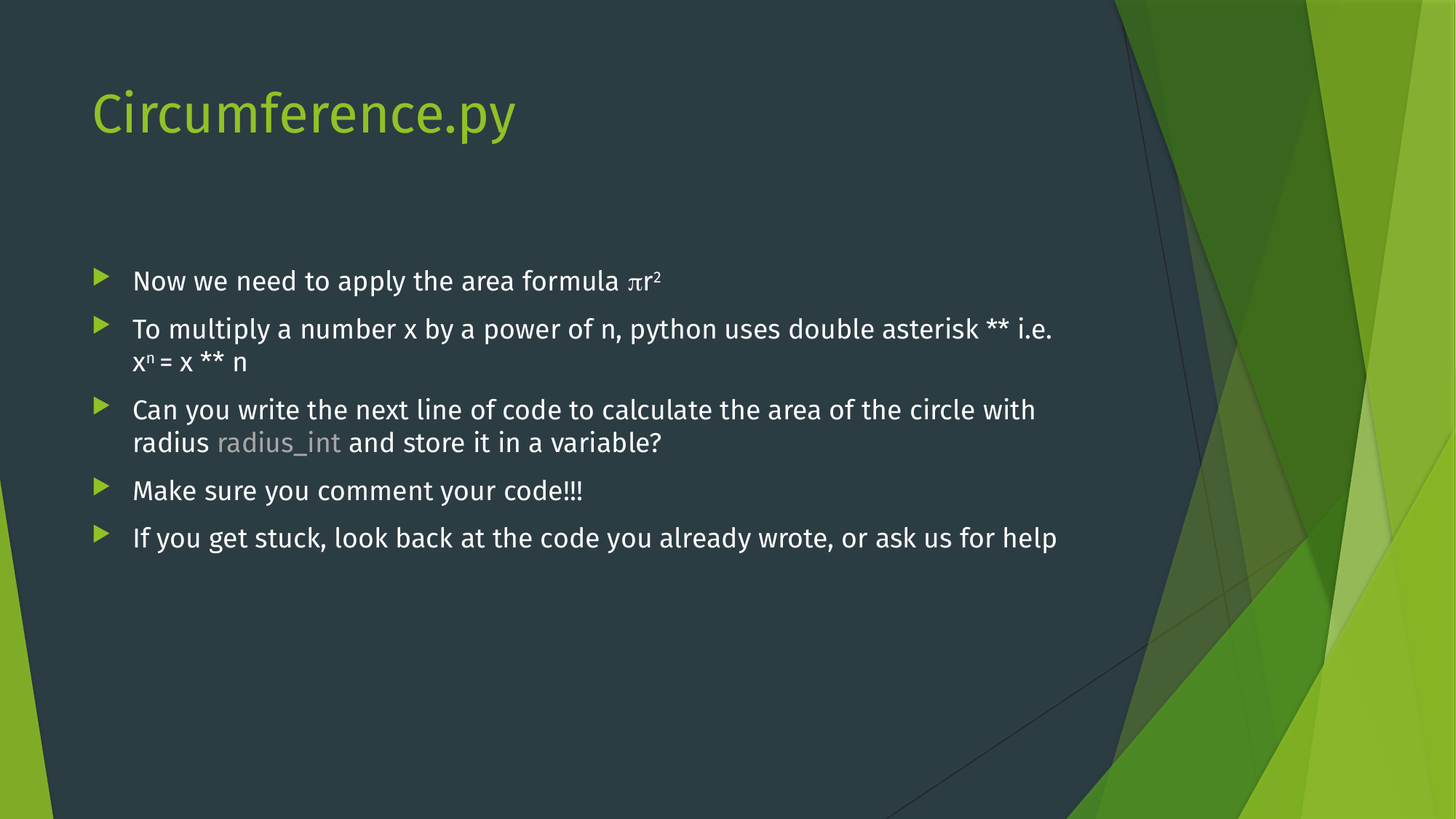

# Circumference.py
Now we need to apply the area formula πr2
To multiply a number x by a power of n, python uses double asterisk ** i.e.   xn = x ** n
Can you write the next line of code to calculate the area of the circle with radius radius_int and store it in a variable?
Make sure you comment your code!!!
If you get stuck, look back at the code you already wrote, or ask us for help